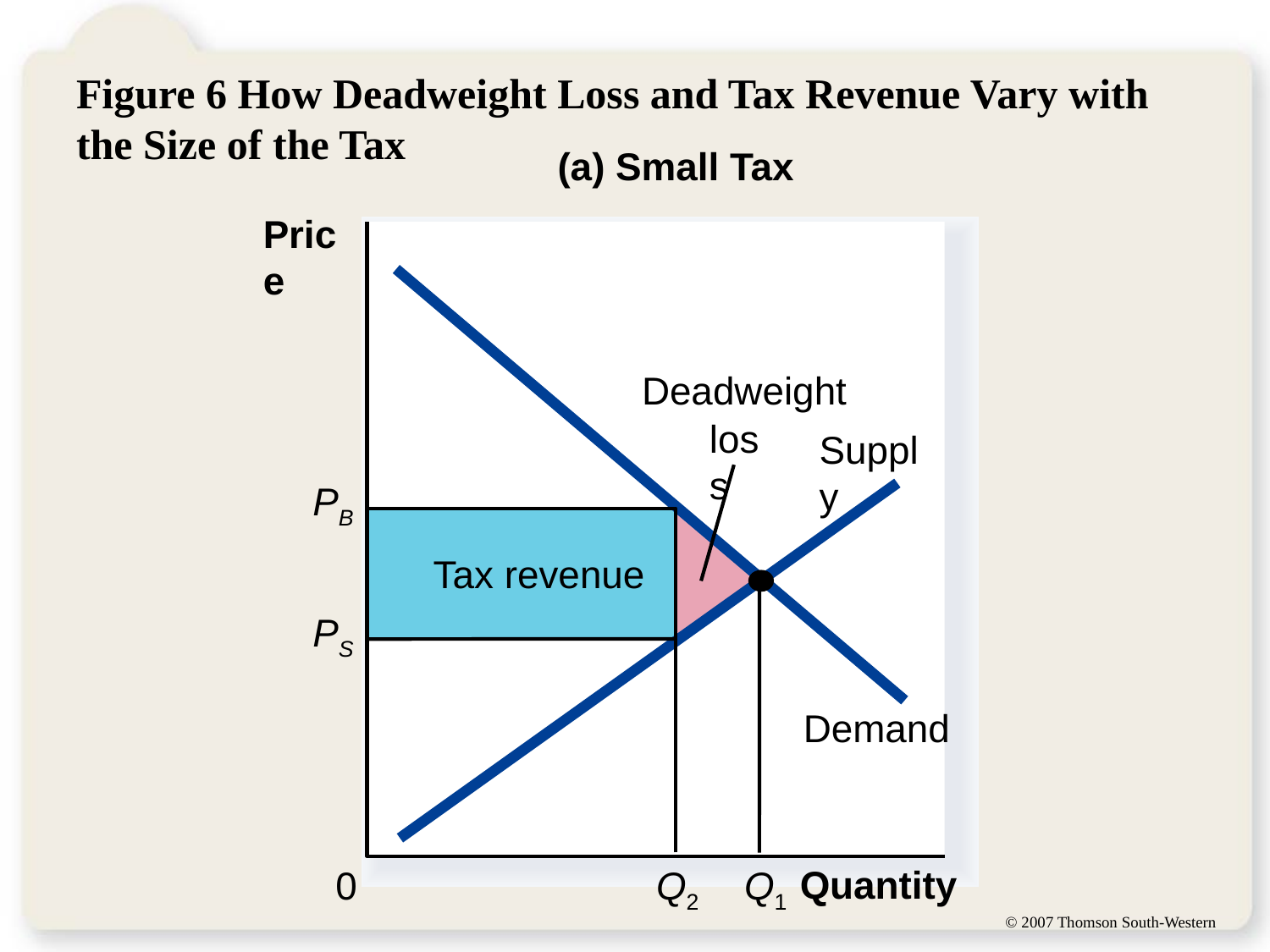

# Figure 6 How Deadweight Loss and Tax Revenue Vary with the Size of the Tax
(a) Small Tax
Price

Deadweight
loss
Supply
PB

PS
Q2

Tax revenue

Q1
Demand
Quantity
0